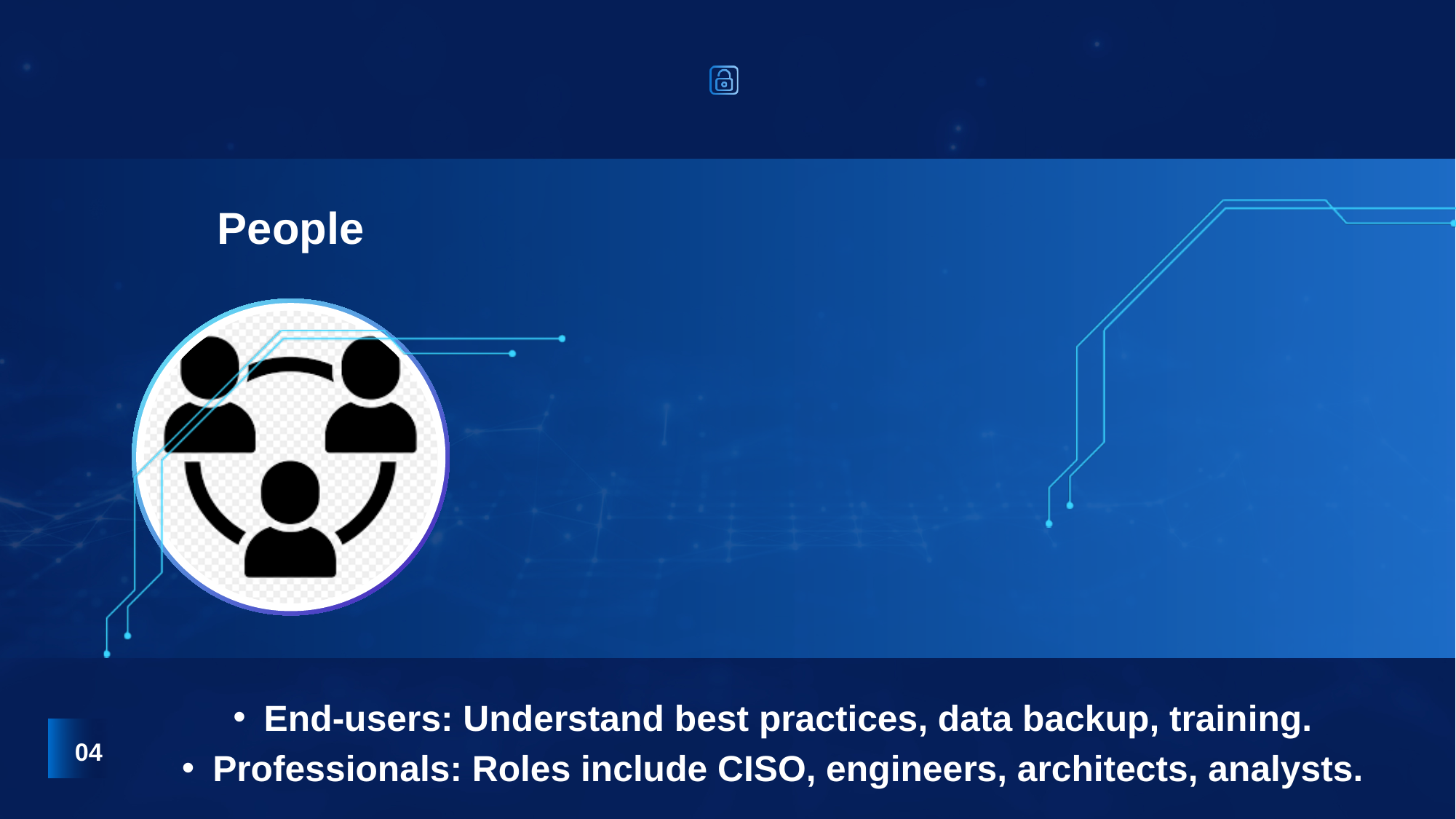

People

End-users: Understand best practices, data backup, training.
Professionals: Roles include CISO, engineers, architects, analysts.

04